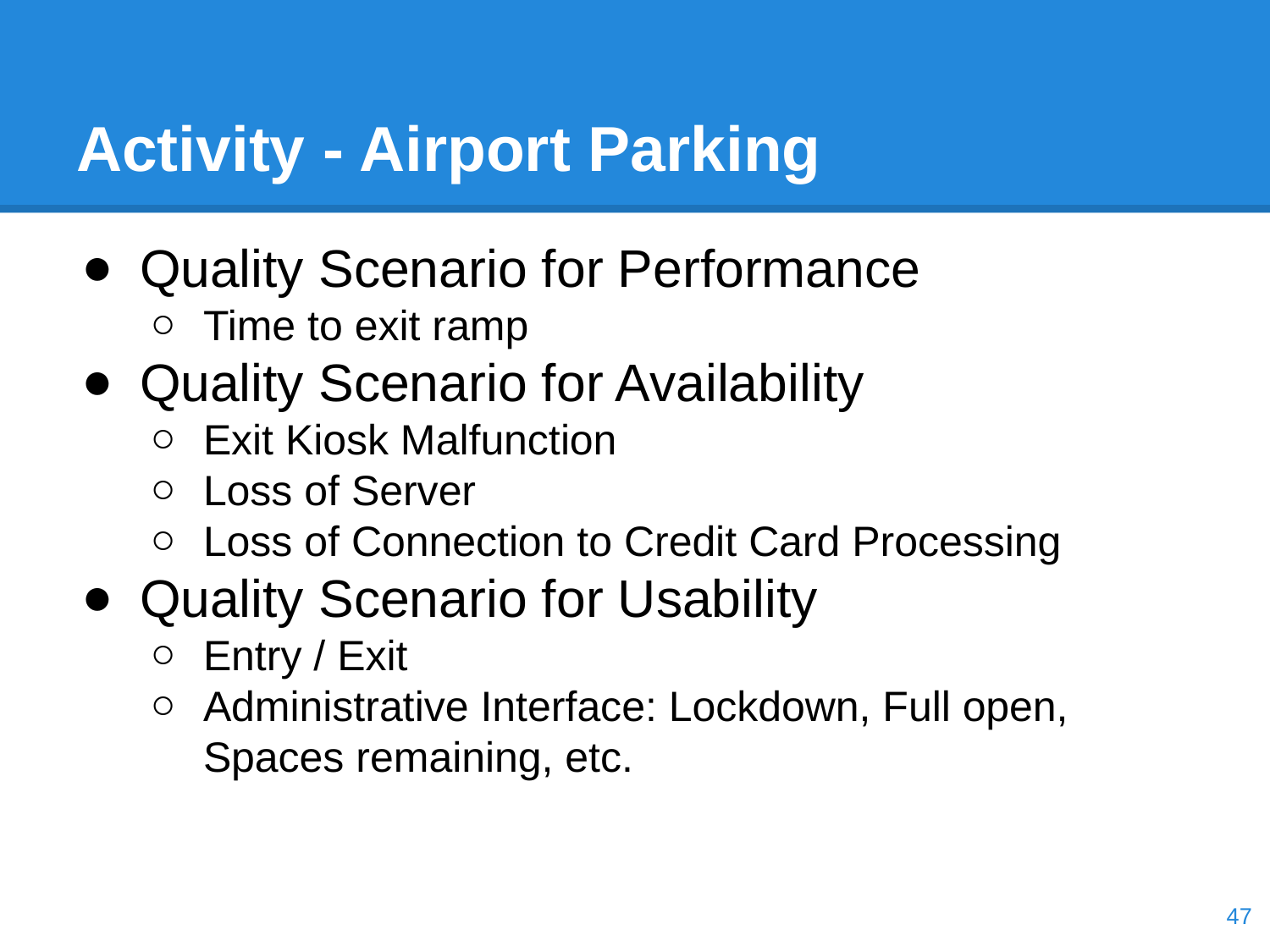

# Activity - Airport Parking
Quality Scenario for Performance
Time to exit ramp
Quality Scenario for Availability
Exit Kiosk Malfunction
Loss of Server
Loss of Connection to Credit Card Processing
Quality Scenario for Usability
Entry / Exit
Administrative Interface: Lockdown, Full open, Spaces remaining, etc.
47